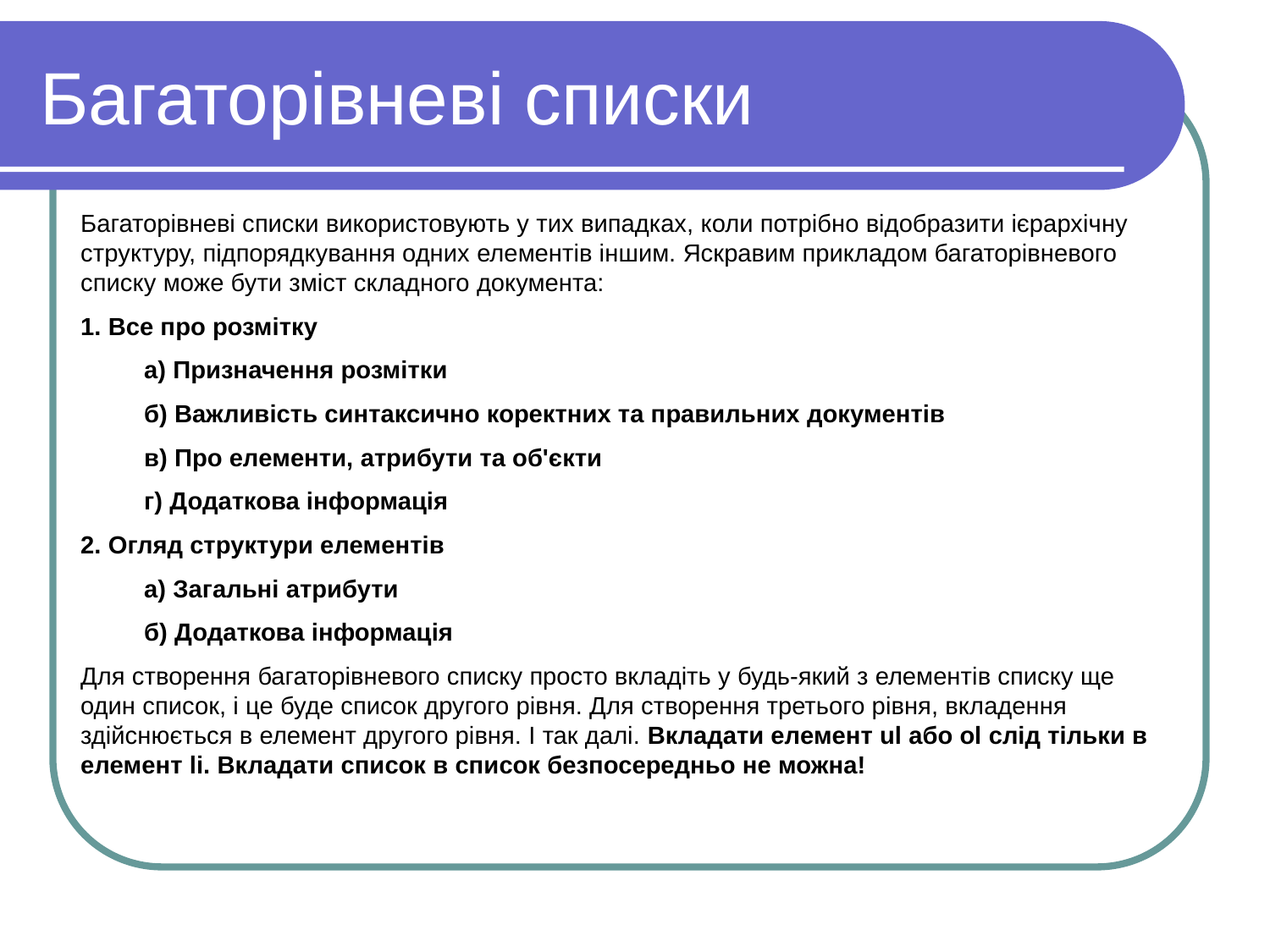

Багаторiвневi списки
Багаторівневі списки використовують у тих випадках, коли потрібно відобразити ієрархічну структуру, підпорядкування одних елементів іншим. Яскравим прикладом багаторівневого списку може бути зміст складного документа:
1. Все про розмітку
а) Призначення розмітки
б) Важливість синтаксично коректних та правильних документів
в) Про елементи, атрибути та об'єкти
г) Додаткова інформація
2. Огляд структури елементів
а) Загальні атрибути
б) Додаткова інформація
Для створення багаторівневого списку просто вкладіть у будь-який з елементів списку ще один список, і це буде список другого рівня. Для створення третього рівня, вкладення здійснюється в елемент другого рівня. І так далі. Вкладати елемент ul або ol слід тільки в елемент li. Вкладати список в список безпосередньо не можна!